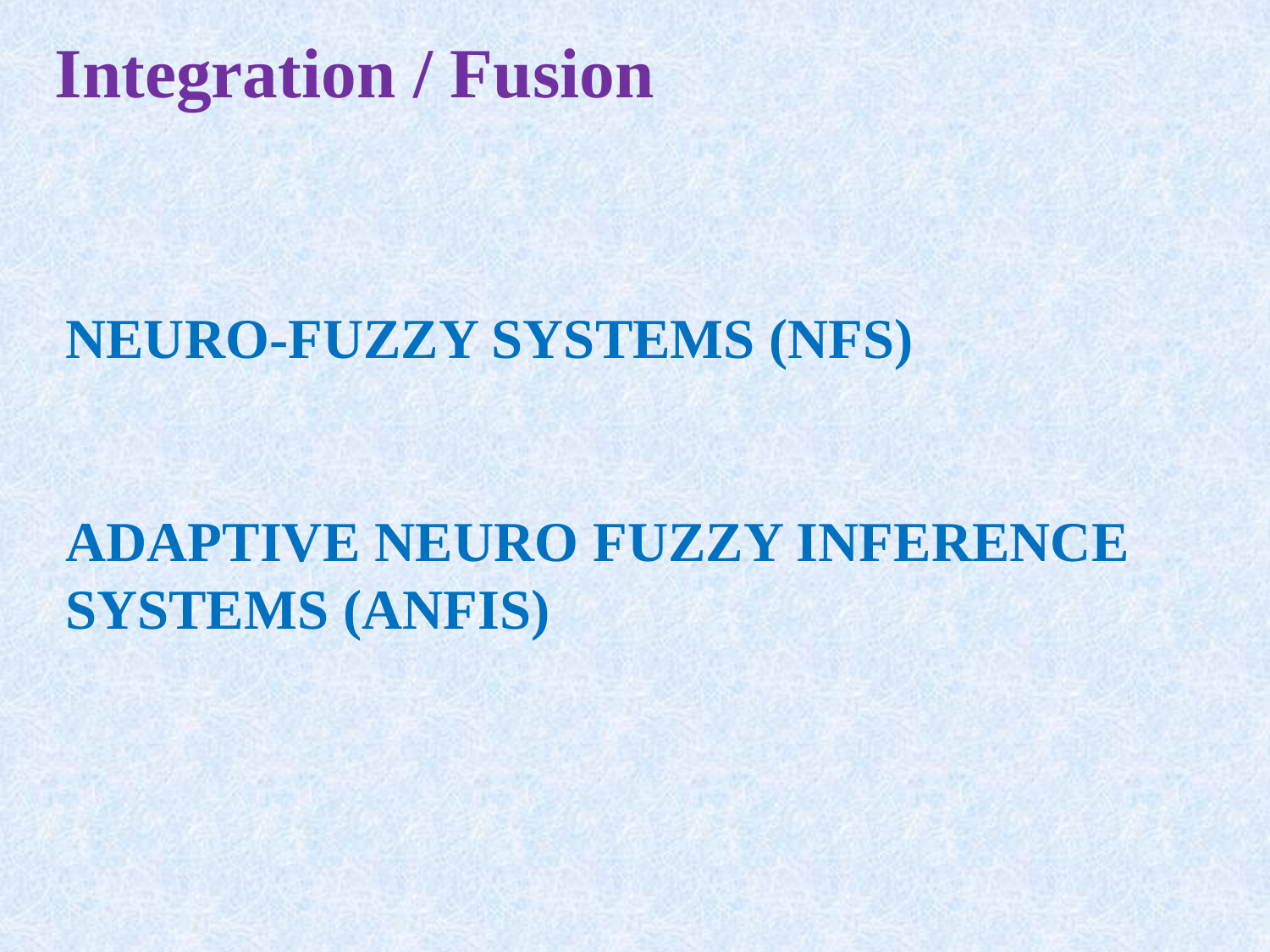

Integration / Fusion
NEURO-FUZZY SYSTEMS (NFS)

ADAPTIVE NEURO FUZZY INFERENCE SYSTEMS (ANFIS)